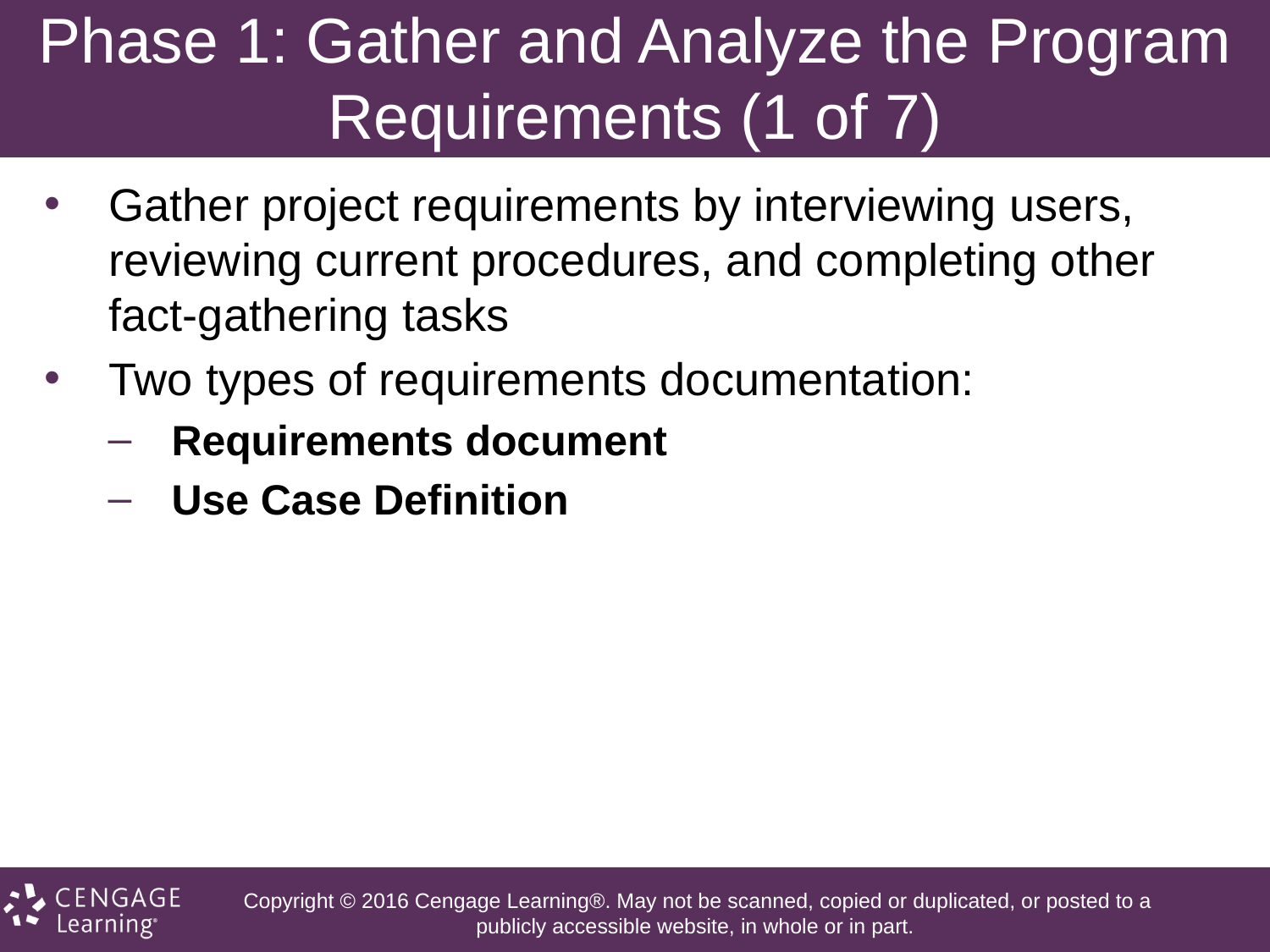

# Phase 1: Gather and Analyze the Program Requirements (1 of 7)
Gather project requirements by interviewing users, reviewing current procedures, and completing other fact-gathering tasks
Two types of requirements documentation:
Requirements document
Use Case Definition